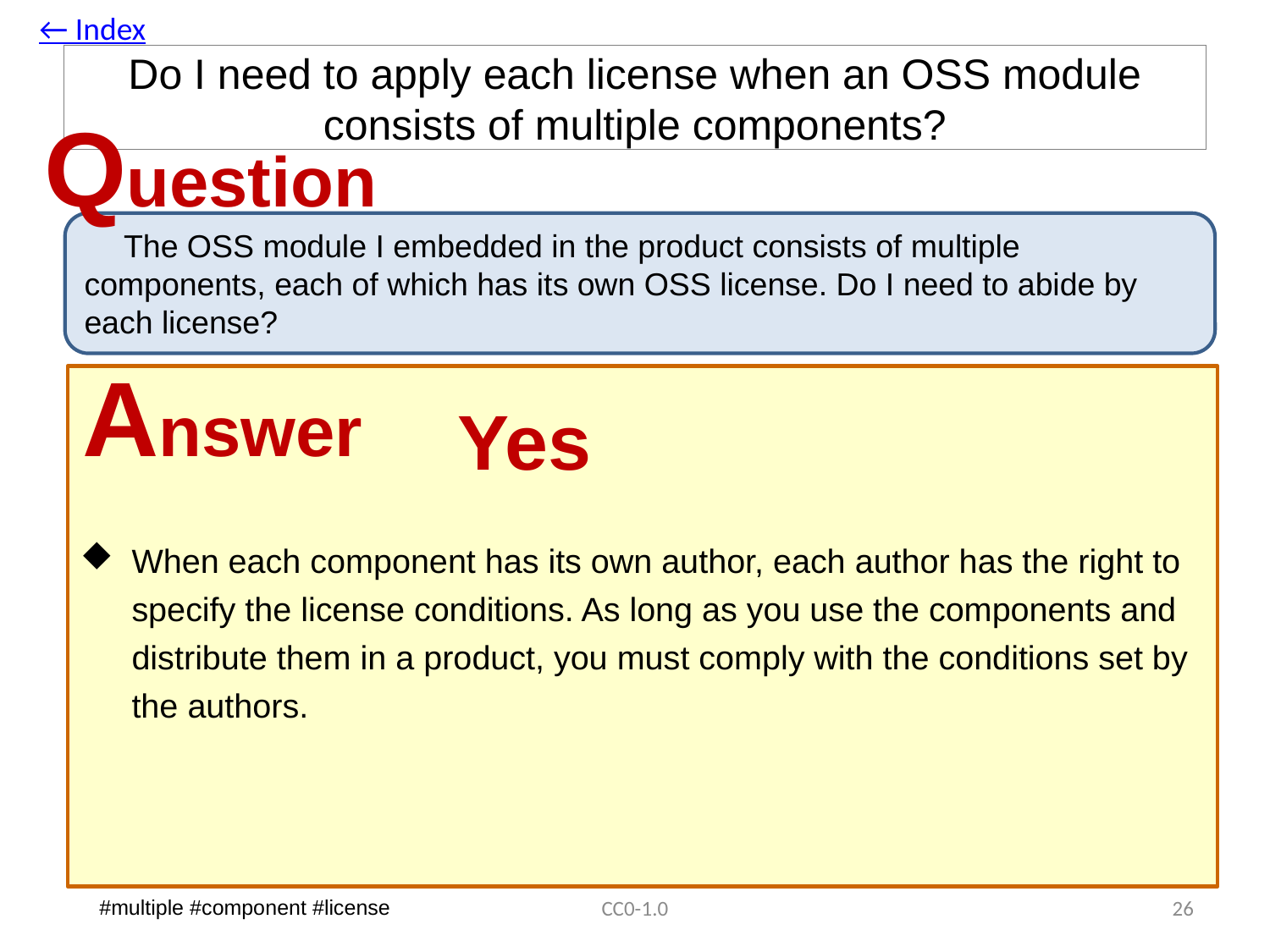

← Index
# Do I need to apply each license when an OSS module consists of multiple components?
Question
　The OSS module I embedded in the product consists of multiple components, each of which has its own OSS license. Do I need to abide by each license?
Answer

Yes
When each component has its own author, each author has the right to specify the license conditions. As long as you use the components and distribute them in a product, you must comply with the conditions set by the authors.

CC0-1.0
26
#multiple #component #license